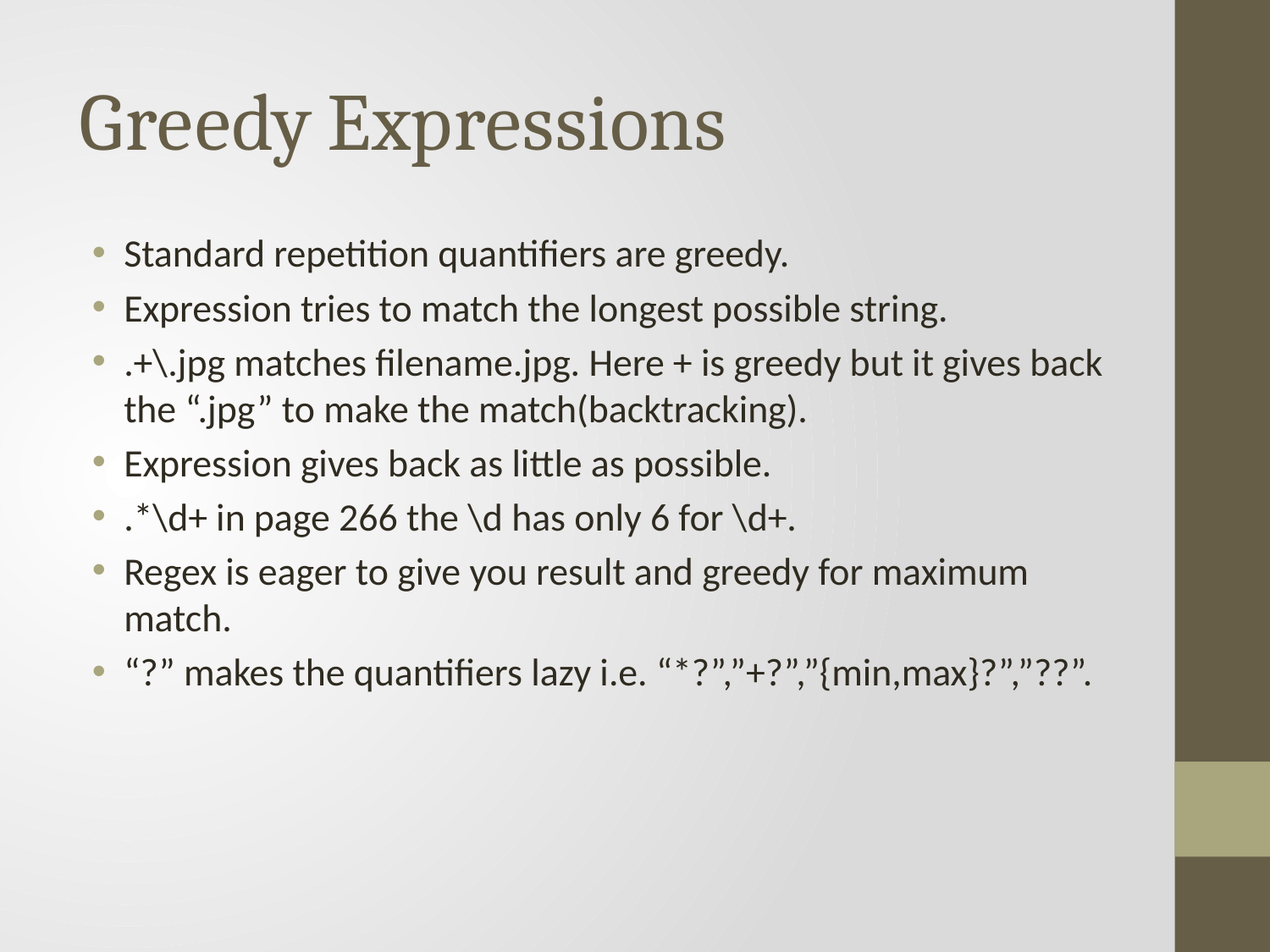

# Greedy Expressions
Standard repetition quantifiers are greedy.
Expression tries to match the longest possible string.
.+\.jpg matches filename.jpg. Here + is greedy but it gives back the “.jpg” to make the match(backtracking).
Expression gives back as little as possible.
.*\d+ in page 266 the \d has only 6 for \d+.
Regex is eager to give you result and greedy for maximum match.
“?” makes the quantifiers lazy i.e. “*?”,”+?”,”{min,max}?”,”??”.